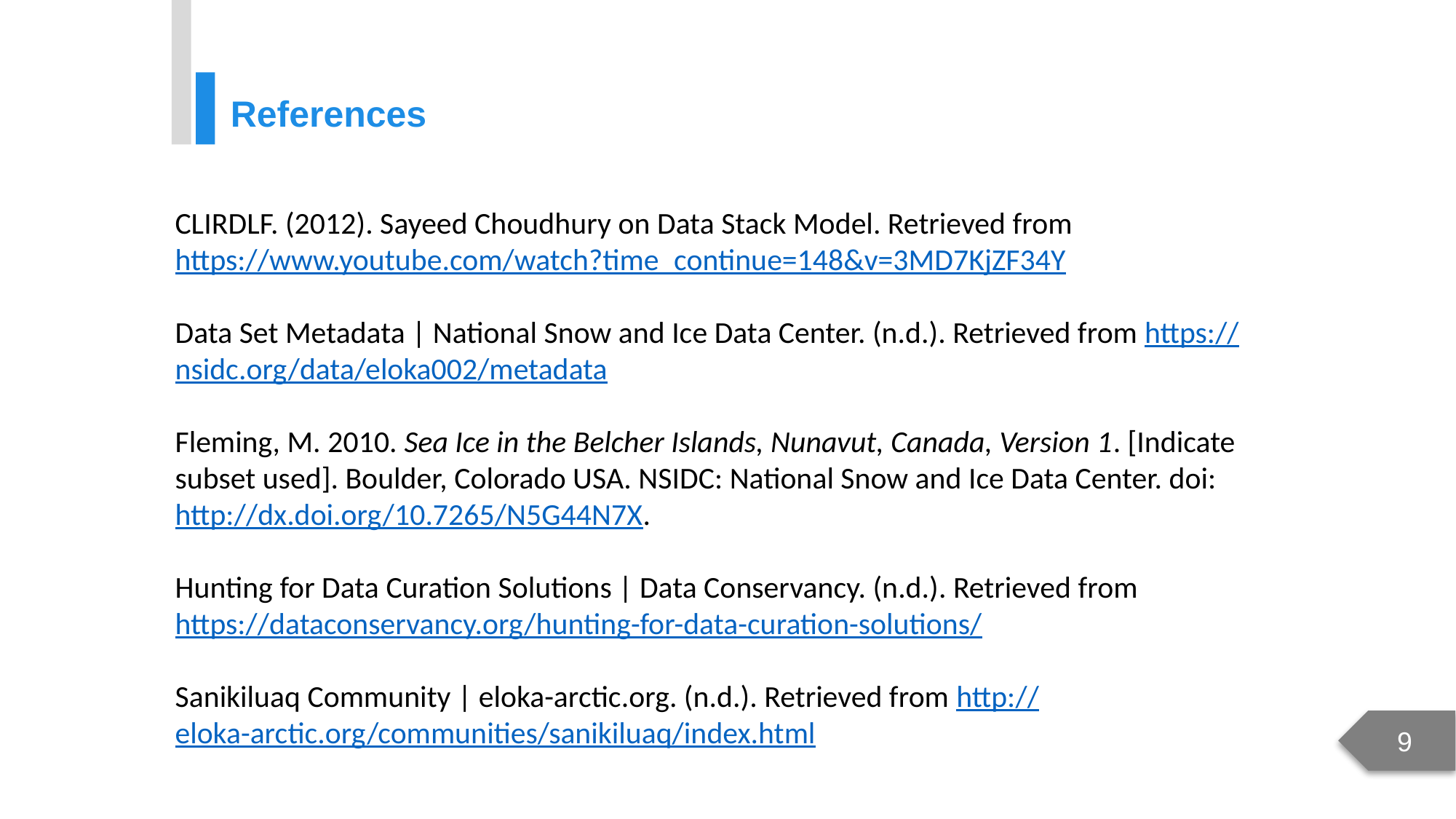

CLIRDLF. (2012). Sayeed Choudhury on Data Stack Model. Retrieved from https://www.youtube.com/watch?time_continue=148&v=3MD7KjZF34Y

Data Set Metadata | National Snow and Ice Data Center. (n.d.). Retrieved from https://nsidc.org/data/eloka002/metadata

Fleming, M. 2010. Sea Ice in the Belcher Islands, Nunavut, Canada, Version 1. [Indicate subset used]. Boulder, Colorado USA. NSIDC: National Snow and Ice Data Center. doi: http://dx.doi.org/10.7265/N5G44N7X.

Hunting for Data Curation Solutions | Data Conservancy. (n.d.). Retrieved from https://dataconservancy.org/hunting-for-data-curation-solutions/

Sanikiluaq Community | eloka-arctic.org. (n.d.). Retrieved from http://eloka-arctic.org/communities/sanikiluaq/index.html